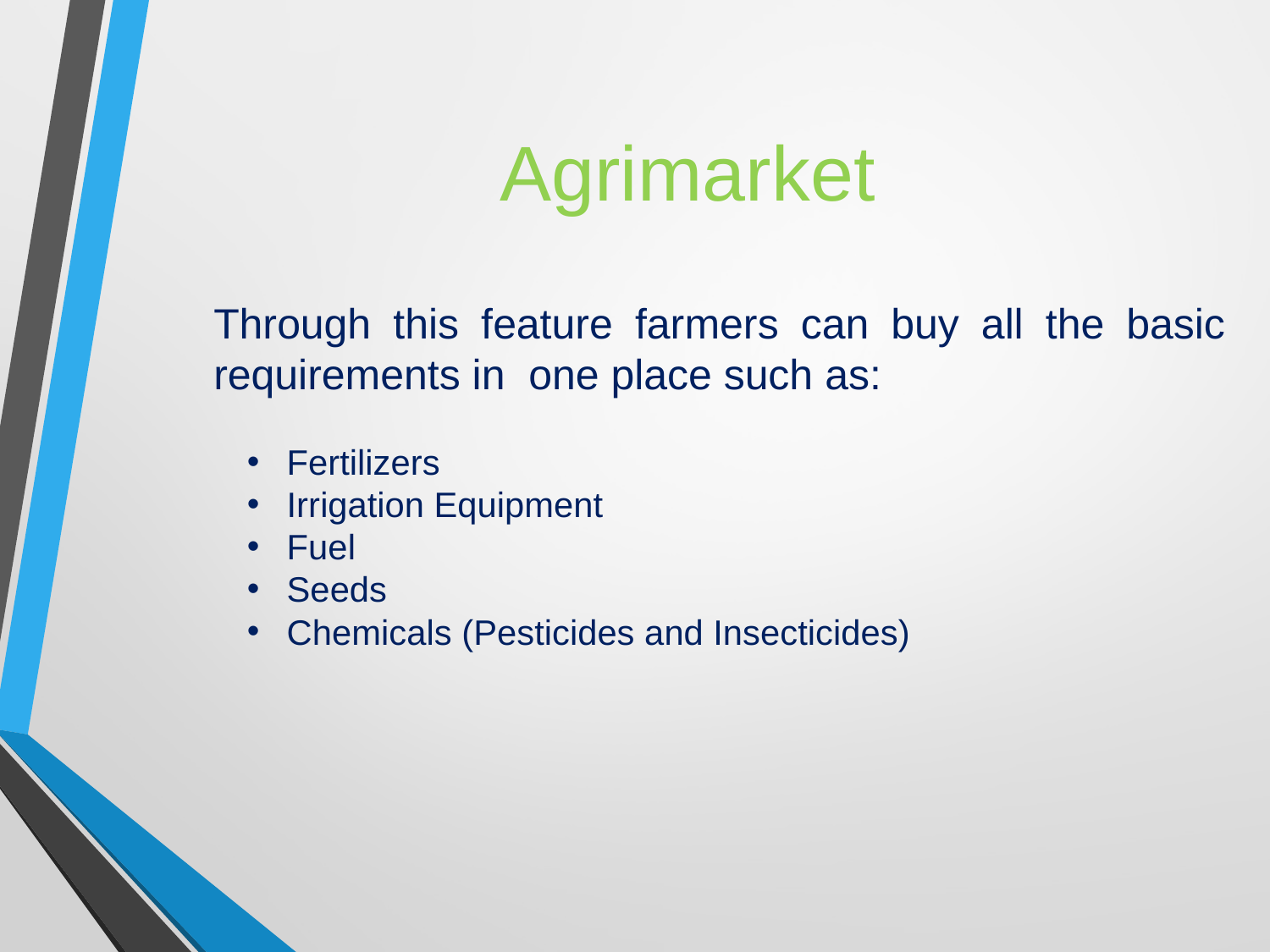

Agrimarket

Through this feature farmers can buy all the basic requirements in  one place such as:

 Fertilizers
 Irrigation Equipment
 Fuel
 Seeds
 Chemicals (Pesticides and Insecticides)